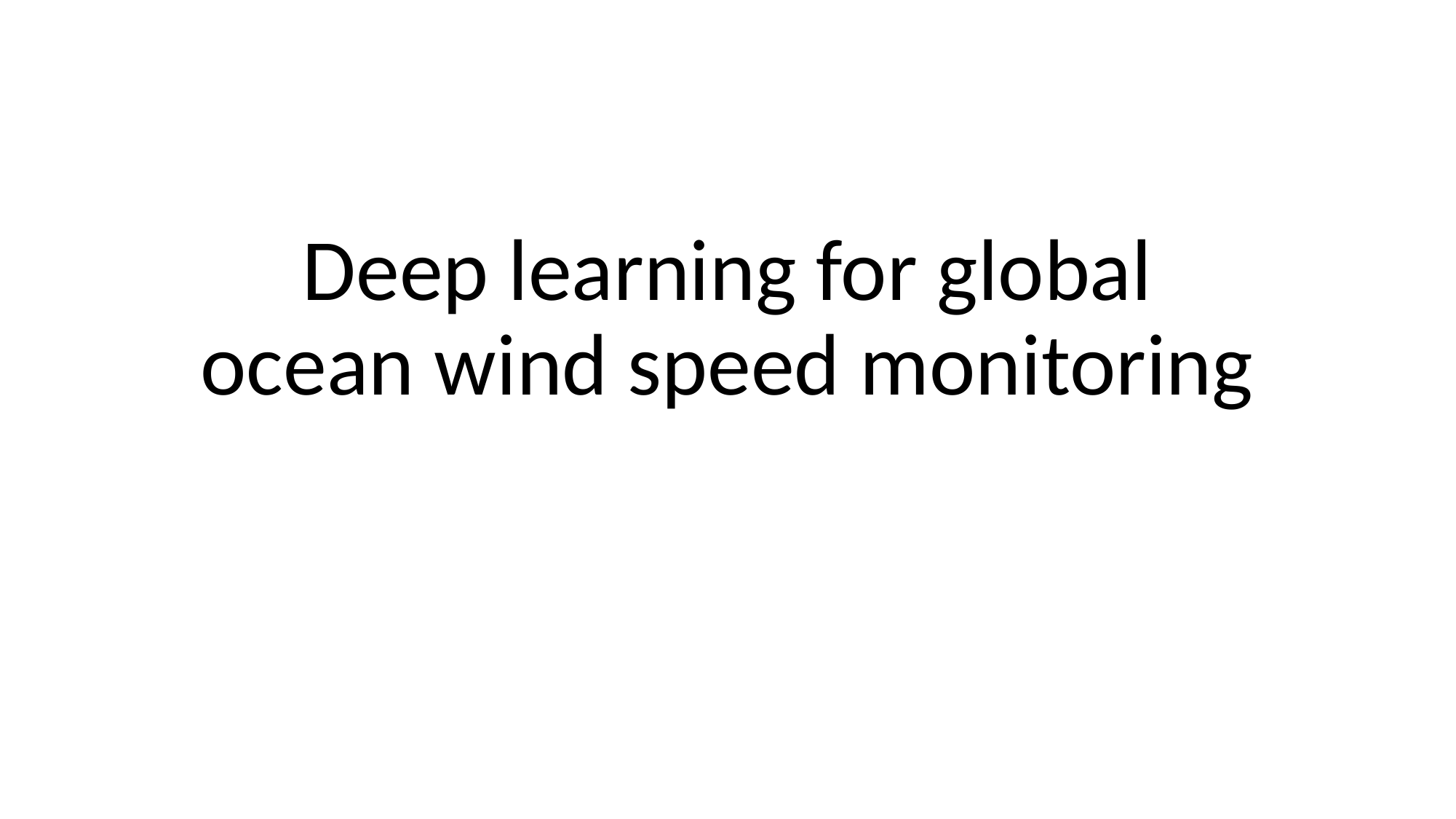

# Deep learning for global ocean wind speed monitoring